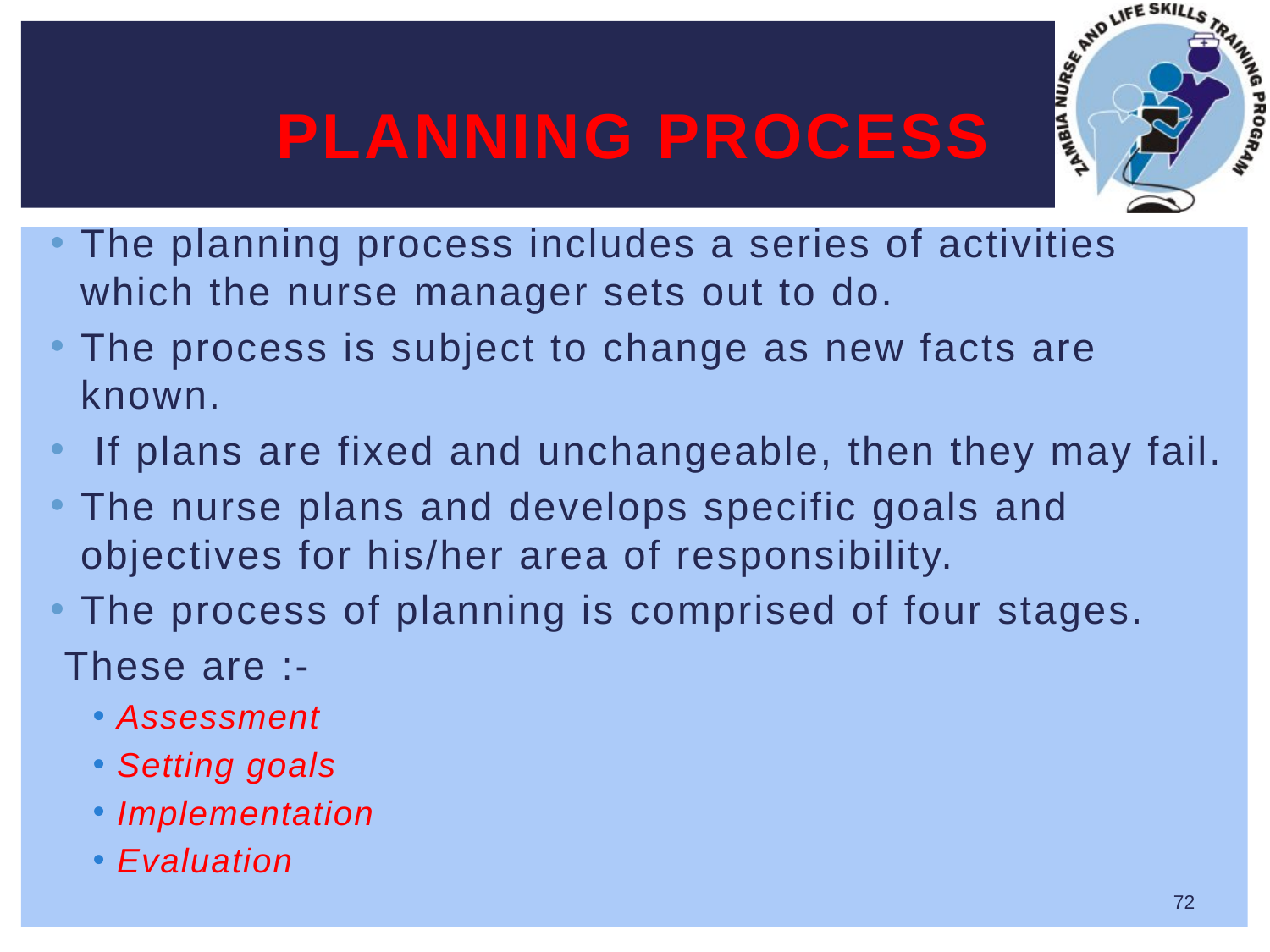

# Planning Process
The planning process includes a series of activities which the nurse manager sets out to do.
The process is subject to change as new facts are known.
 If plans are fixed and unchangeable, then they may fail.
The nurse plans and develops specific goals and objectives for his/her area of responsibility.
The process of planning is comprised of four stages.
 These are :-
Assessment
Setting goals
Implementation
Evaluation

72